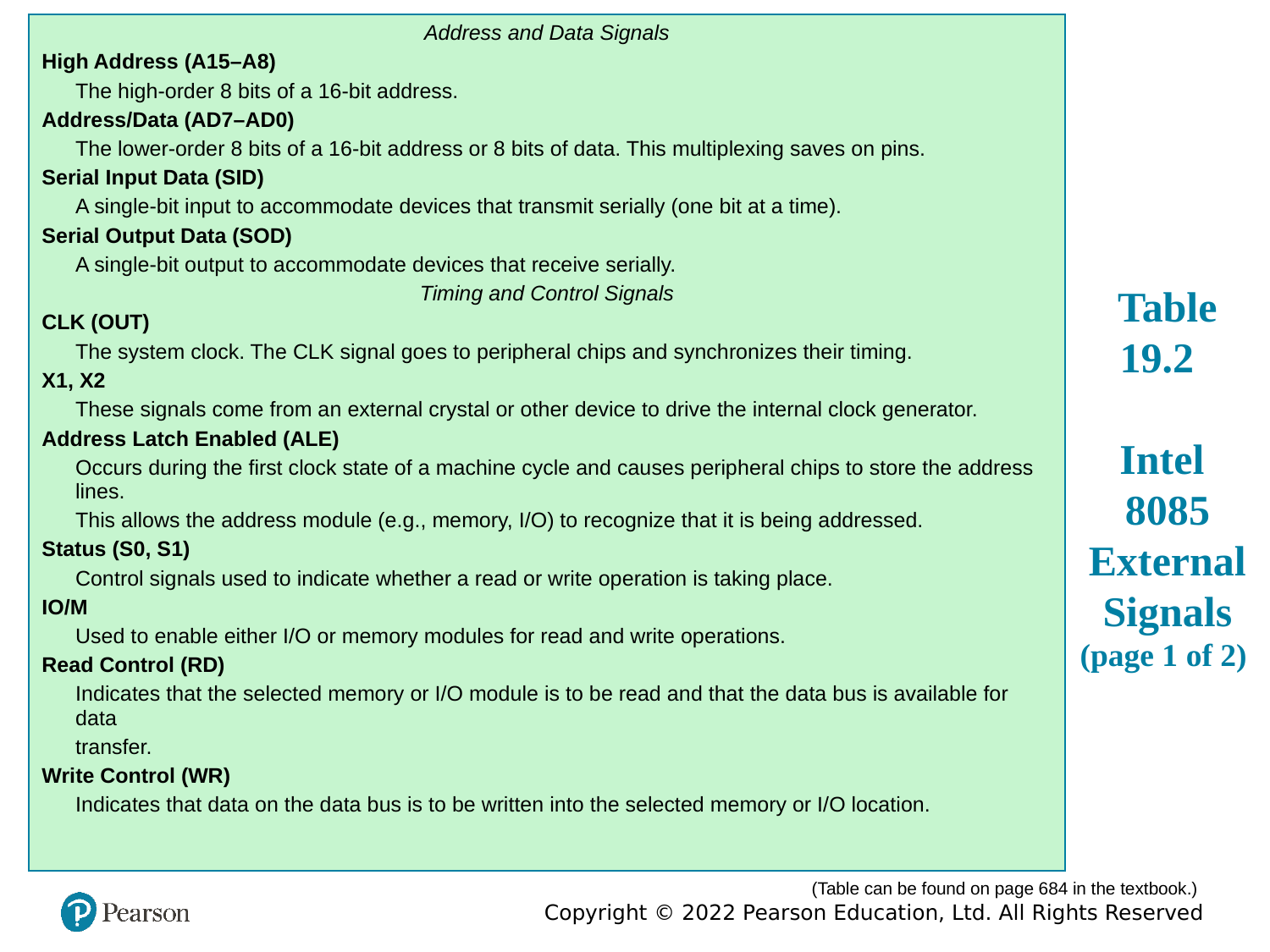

| Address and Data Signals High Address (A15–A8) The high-order 8 bits of a 16-bit address. Address/Data (AD7–AD0) The lower-order 8 bits of a 16-bit address or 8 bits of data. This multiplexing saves on pins. Serial Input Data (SID) A single-bit input to accommodate devices that transmit serially (one bit at a time). Serial Output Data (SOD) A single-bit output to accommodate devices that receive serially. Timing and Control Signals CLK (OUT) The system clock. The CLK signal goes to peripheral chips and synchronizes their timing. X1, X2 These signals come from an external crystal or other device to drive the internal clock generator. Address Latch Enabled (ALE) Occurs during the first clock state of a machine cycle and causes peripheral chips to store the address lines. This allows the address module (e.g., memory, I/O) to recognize that it is being addressed. Status (S0, S1) Control signals used to indicate whether a read or write operation is taking place. IO/M Used to enable either I/O or memory modules for read and write operations. Read Control (RD) Indicates that the selected memory or I/O module is to be read and that the data bus is available for data transfer. Write Control (WR) Indicates that data on the data bus is to be written into the selected memory or I/O location. |
| --- |
# Table 19.2   Intel 8085 External Signals (page 1 of 2)
(Table can be found on page 684 in the textbook.)